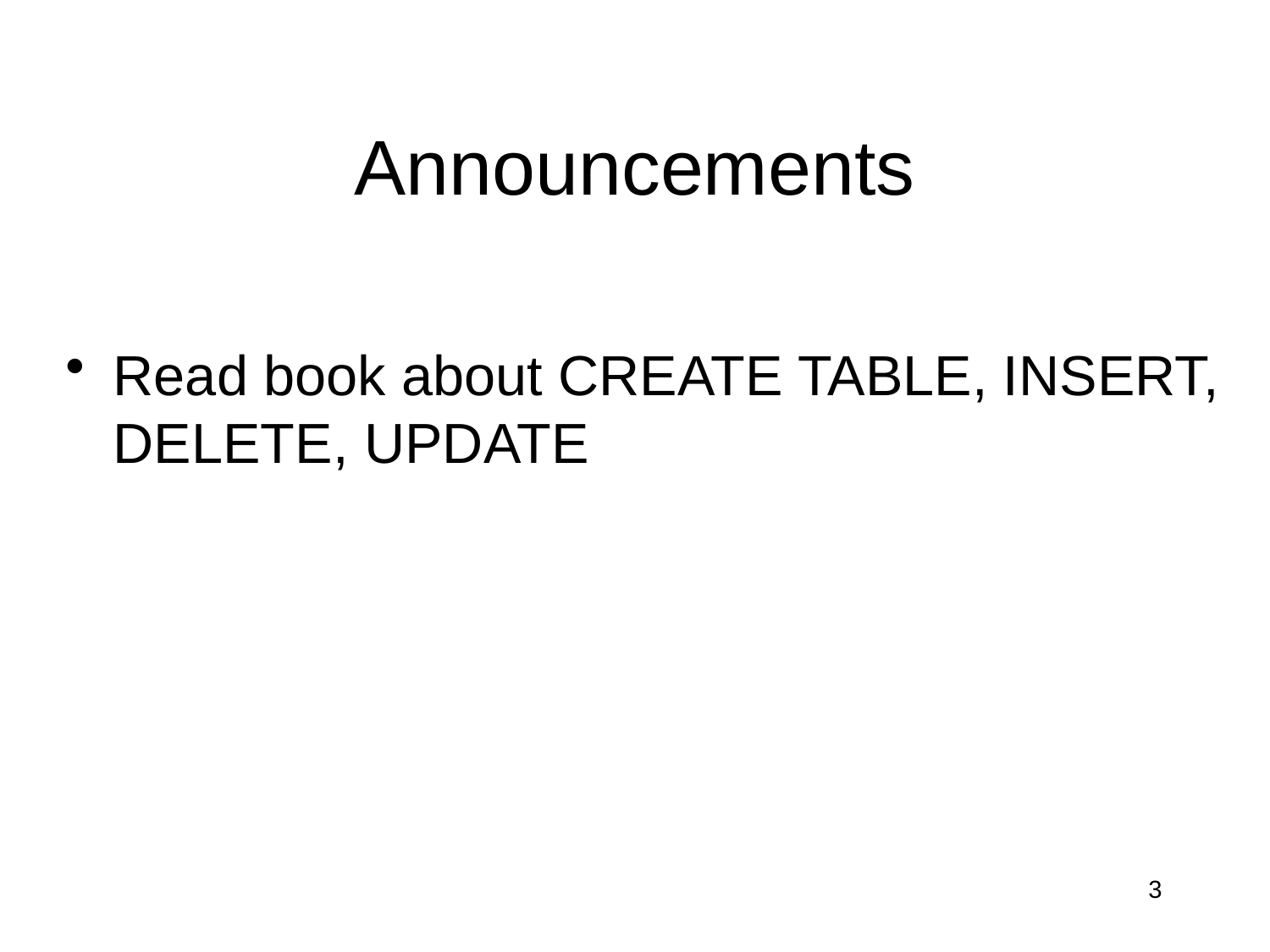

# Announcements

Read book about CREATE TABLE, INSERT, DELETE, UPDATE

3